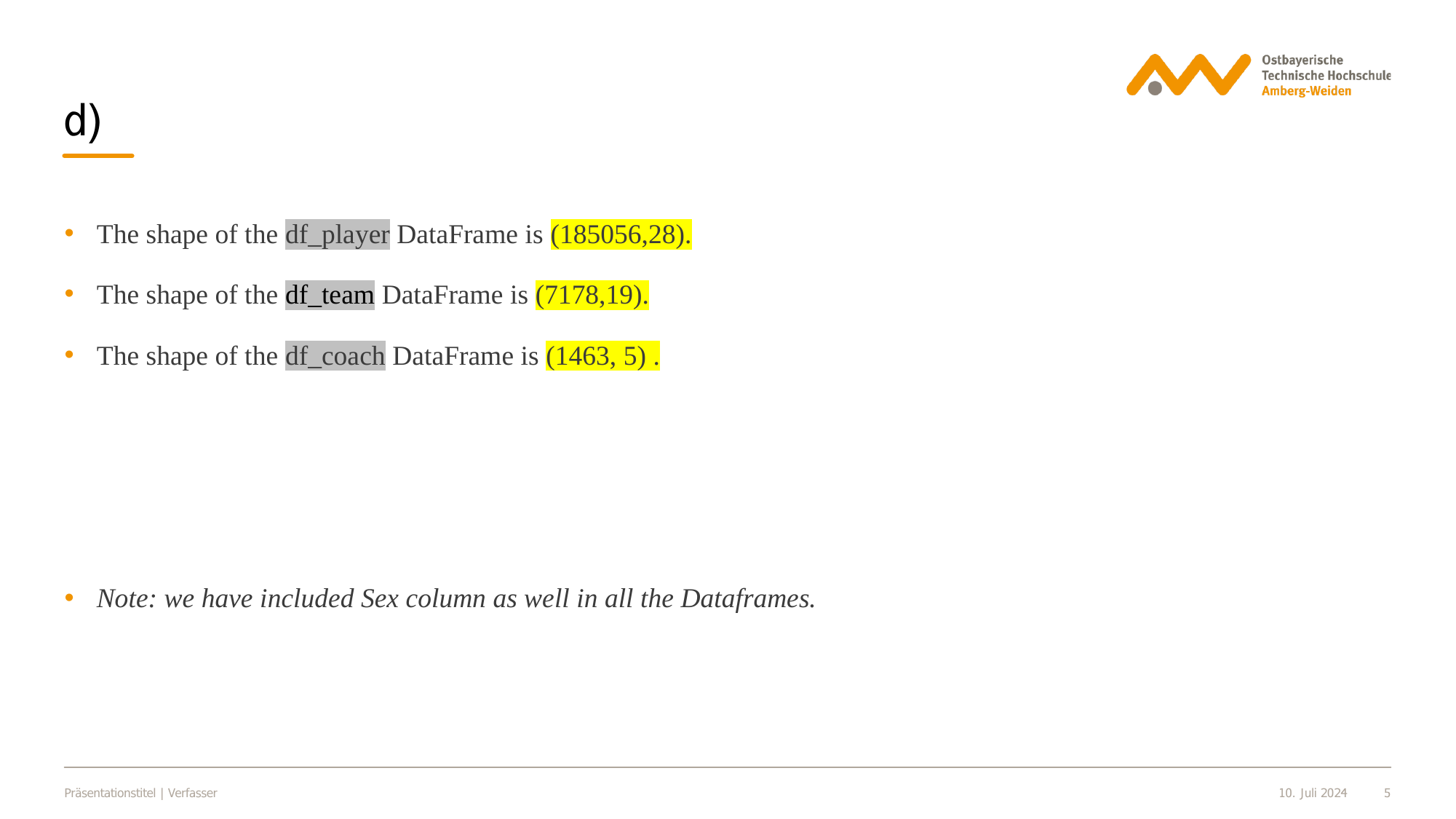

#
d)
The shape of the df_player DataFrame is (185056,28).
The shape of the df_team DataFrame is (7178,19).
The shape of the df_coach DataFrame is (1463, 5) .

Note: we have included Sex column as well in all the Dataframes.

Präsentationstitel | Verfasser
10. Juli 2024
5